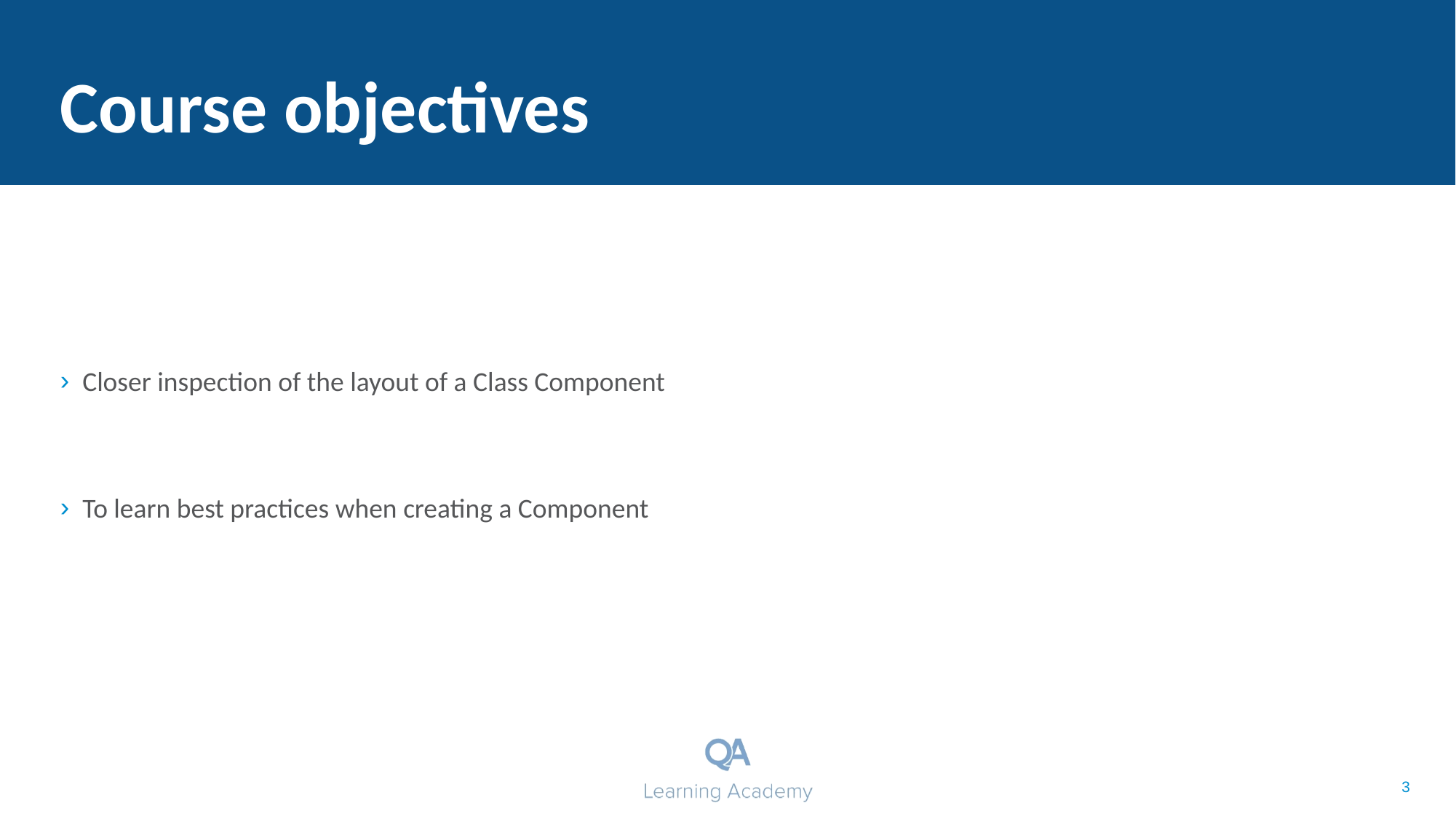

# Course objectives
Closer inspection of the layout of a Class Component

To learn best practices when creating a Component